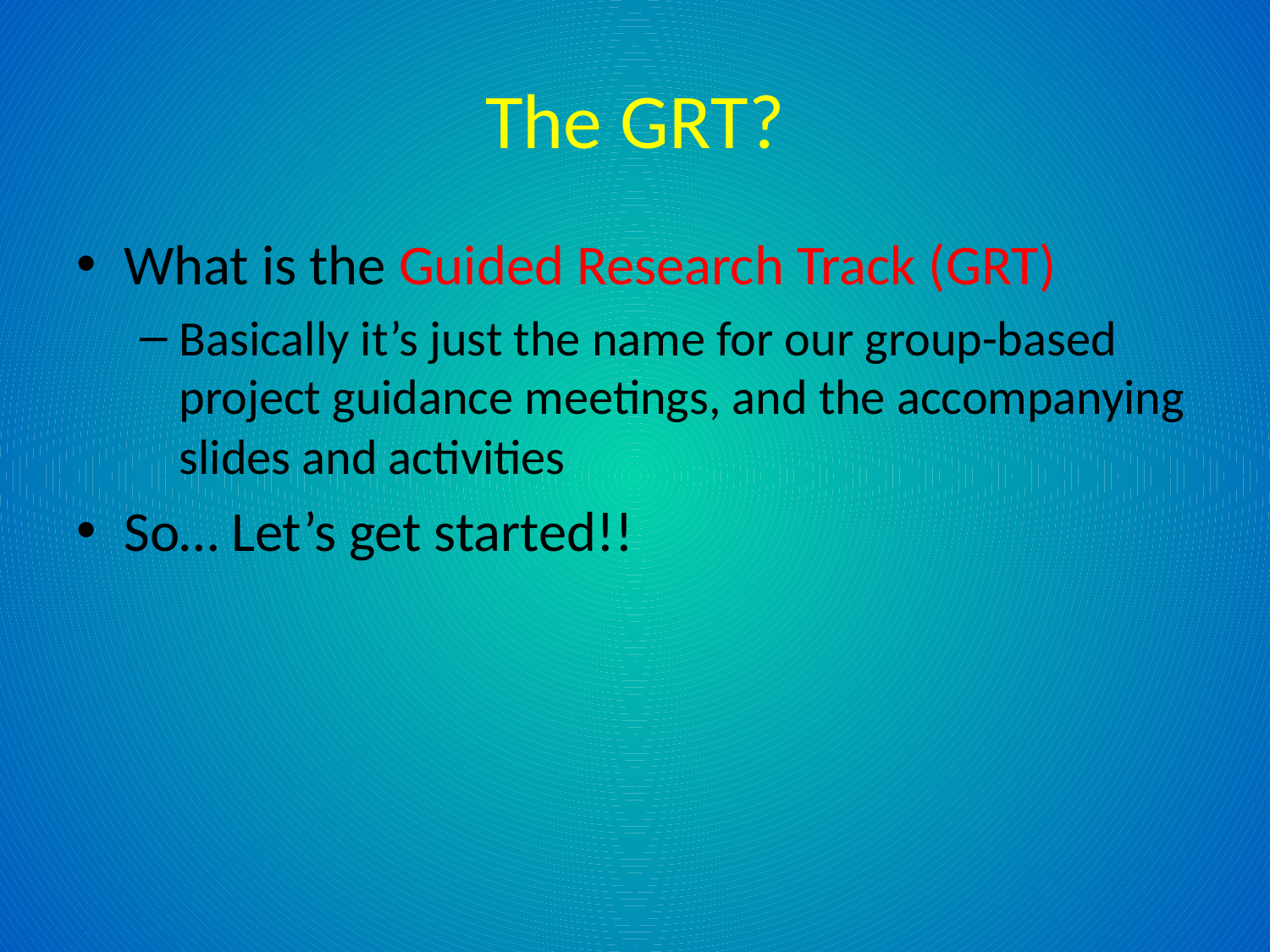

# The GRT?
What is the Guided Research Track (GRT)
Basically it’s just the name for our group-based project guidance meetings, and the accompanying slides and activities
So… Let’s get started!!